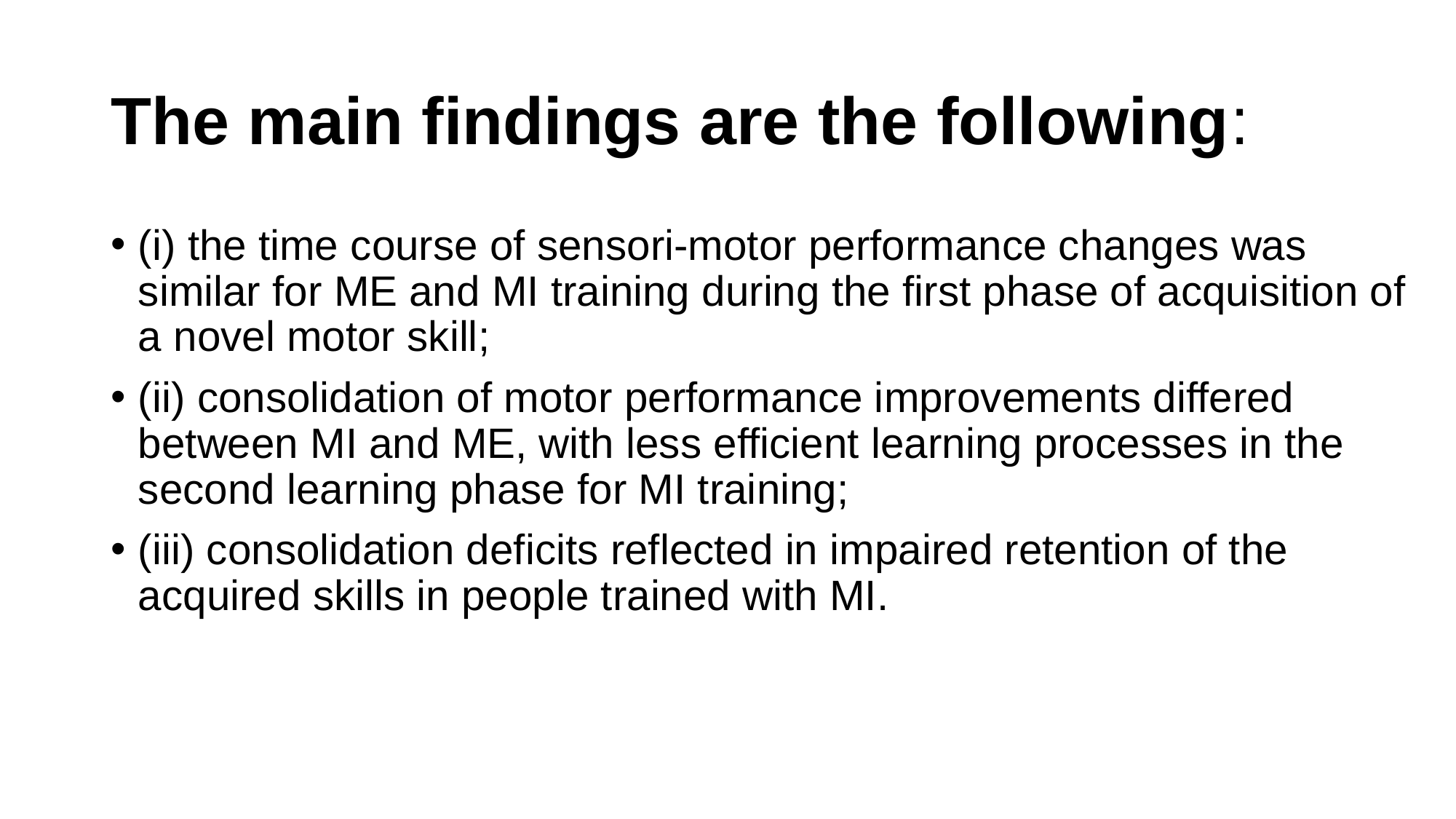

# The main findings are the following:
(i) the time course of sensori-motor performance changes was similar for ME and MI training during the first phase of acquisition of a novel motor skill;
(ii) consolidation of motor performance improvements differed between MI and ME, with less efficient learning processes in the second learning phase for MI training;
(iii) consolidation deficits reflected in impaired retention of the acquired skills in people trained with MI.